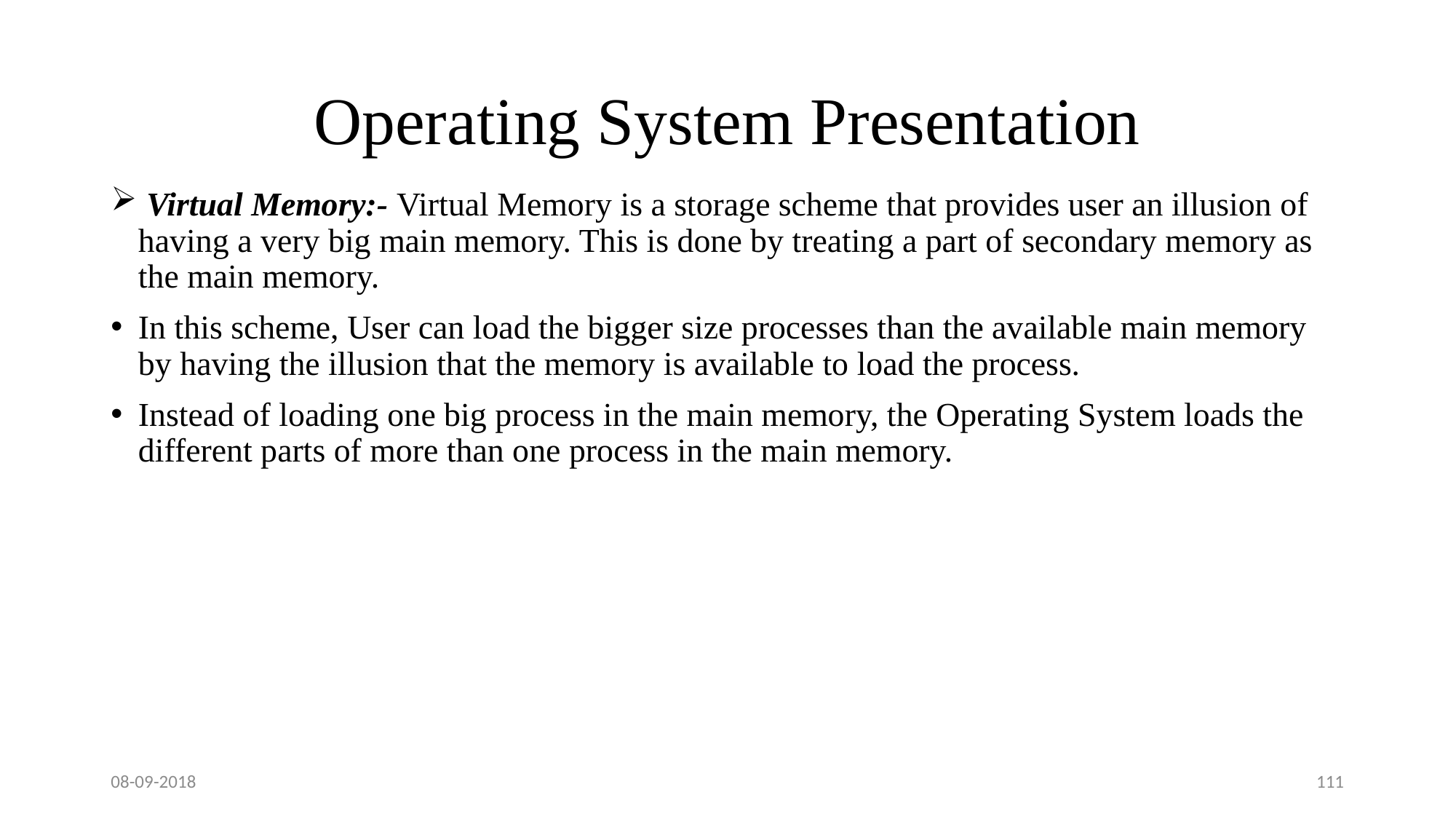

# Operating System Presentation
 Virtual Memory:- Virtual Memory is a storage scheme that provides user an illusion of having a very big main memory. This is done by treating a part of secondary memory as the main memory.
In this scheme, User can load the bigger size processes than the available main memory by having the illusion that the memory is available to load the process.
Instead of loading one big process in the main memory, the Operating System loads the different parts of more than one process in the main memory.

08-09-2018
111